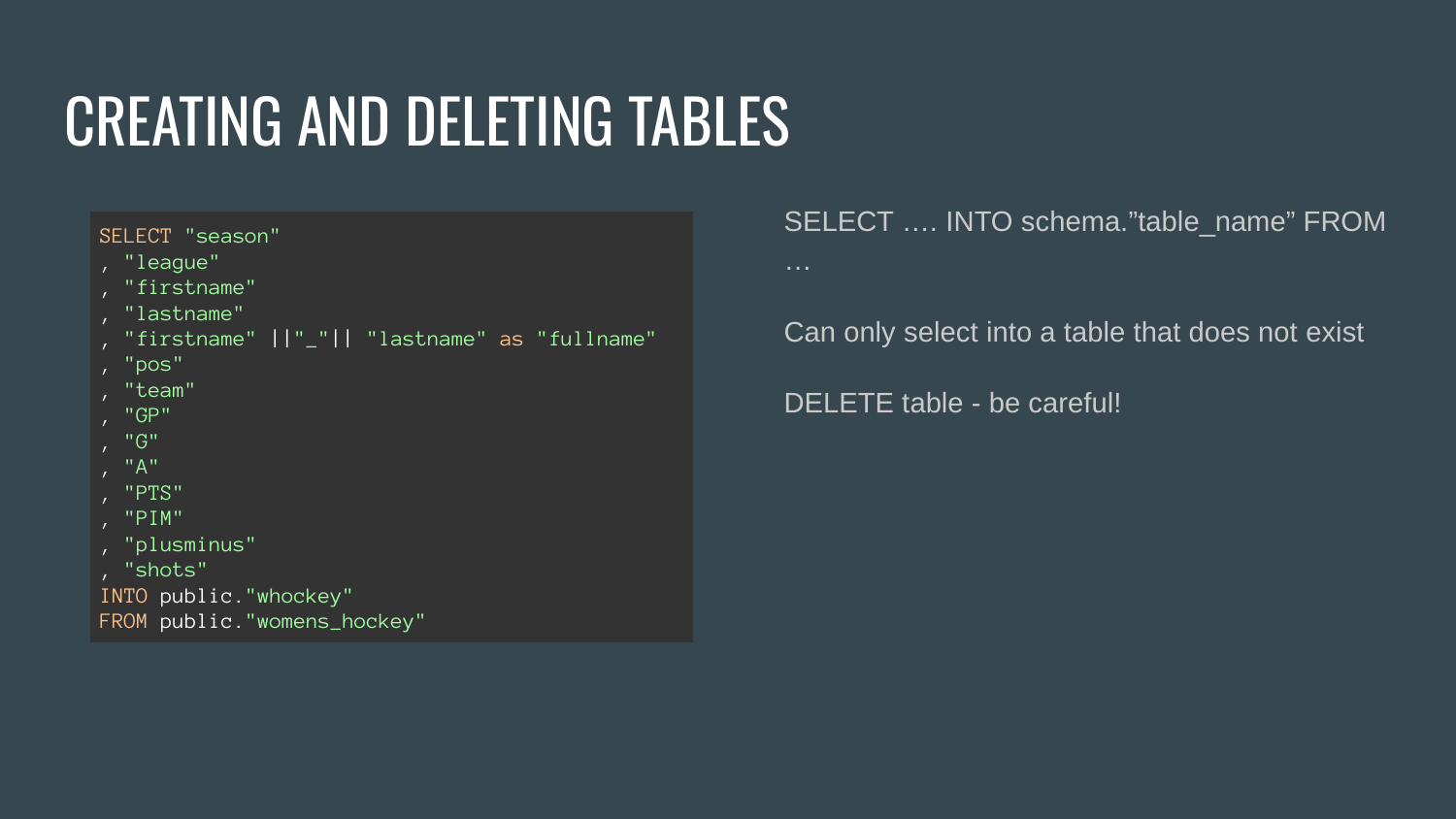

# CREATING AND DELETING TABLES
SELECT …. INTO schema.”table_name” FROM …
Can only select into a table that does not exist
DELETE table - be careful!
| SELECT "season" , "league" , "firstname" , "lastname" , "firstname" ||"\_"|| "lastname" as "fullname" , "pos" , "team" , "GP" , "G" , "A" , "PTS" , "PIM" , "plusminus" , "shots" INTO public."whockey" FROM public."womens\_hockey" |
| --- |